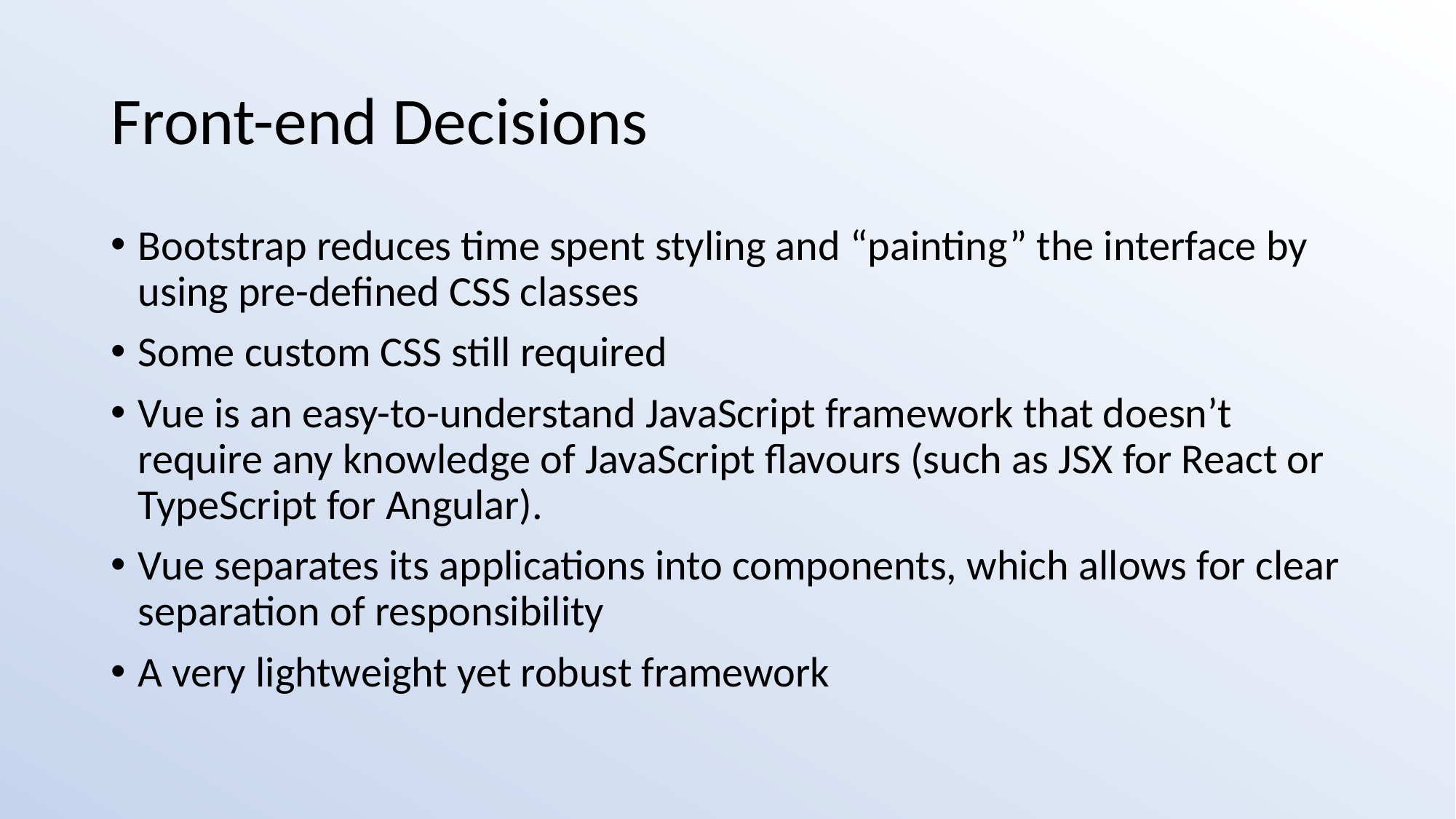

# Front-end Decisions
Bootstrap reduces time spent styling and “painting” the interface by using pre-defined CSS classes
Some custom CSS still required
Vue is an easy-to-understand JavaScript framework that doesn’t require any knowledge of JavaScript flavours (such as JSX for React or TypeScript for Angular).
Vue separates its applications into components, which allows for clear separation of responsibility
A very lightweight yet robust framework